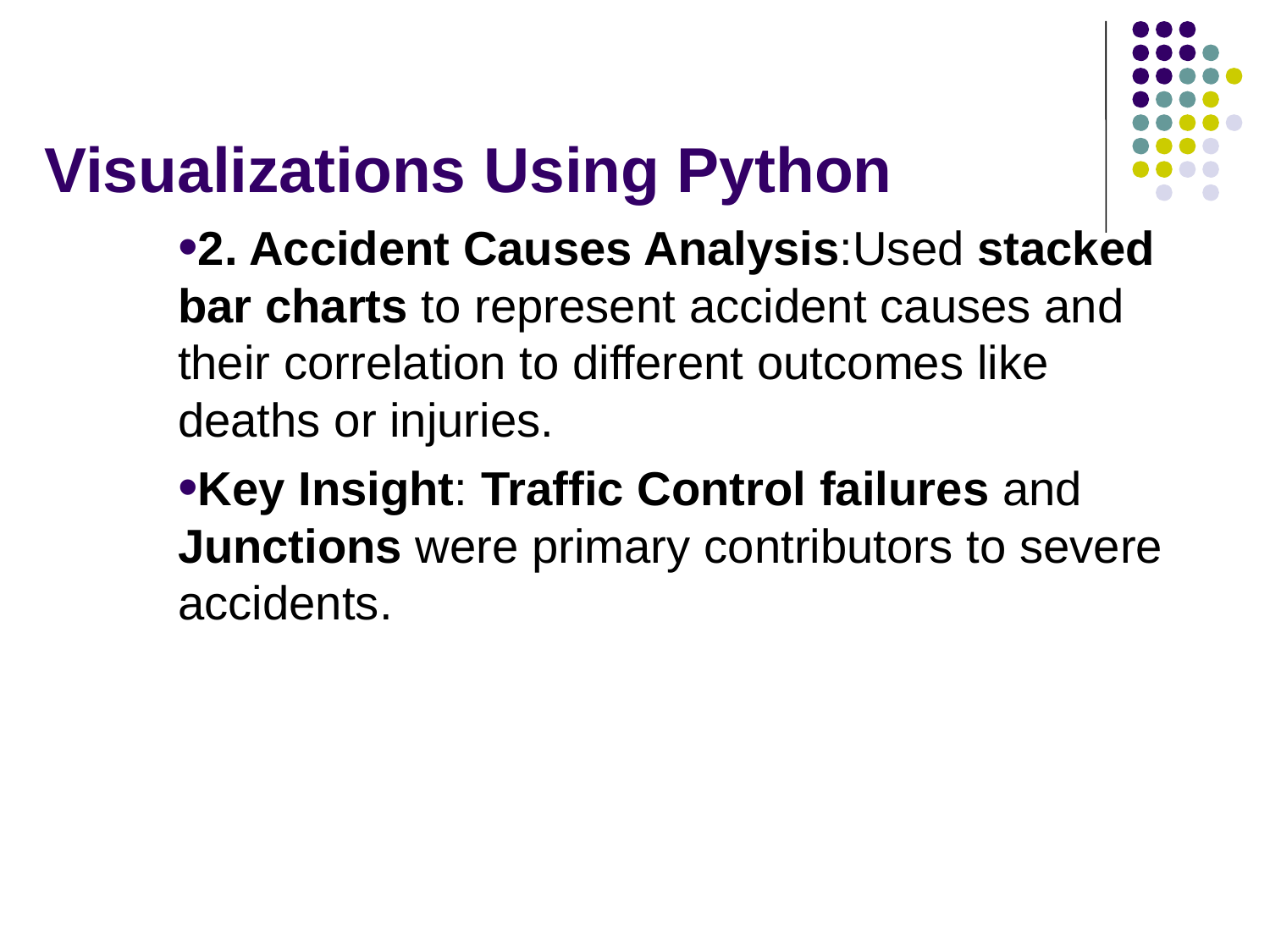

# Visualizations Using Python
2. Accident Causes Analysis:Used stacked bar charts to represent accident causes and their correlation to different outcomes like deaths or injuries.
Key Insight: Traffic Control failures and Junctions were primary contributors to severe accidents.